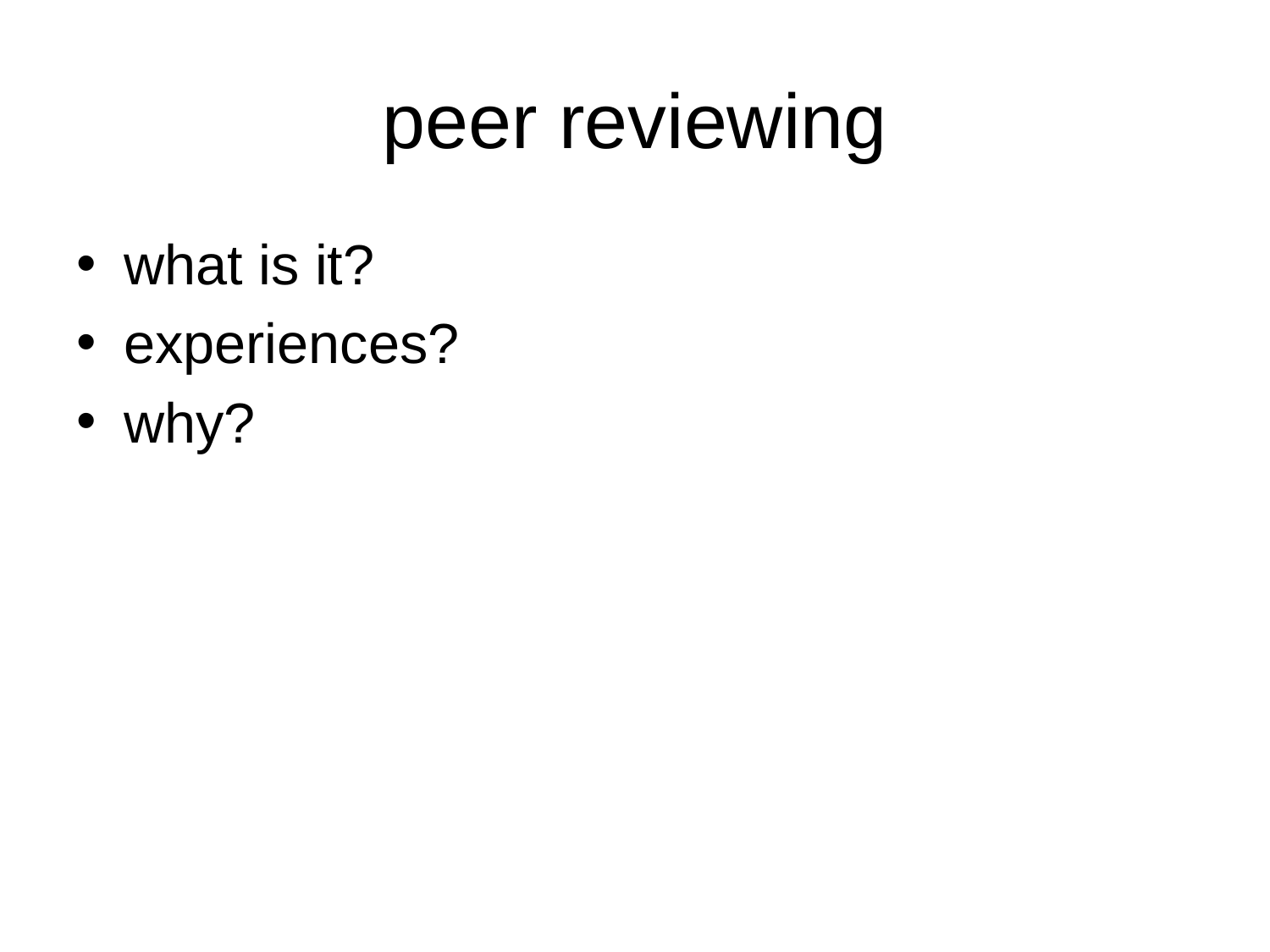

# peer reviewing
what is it?
experiences?
why?